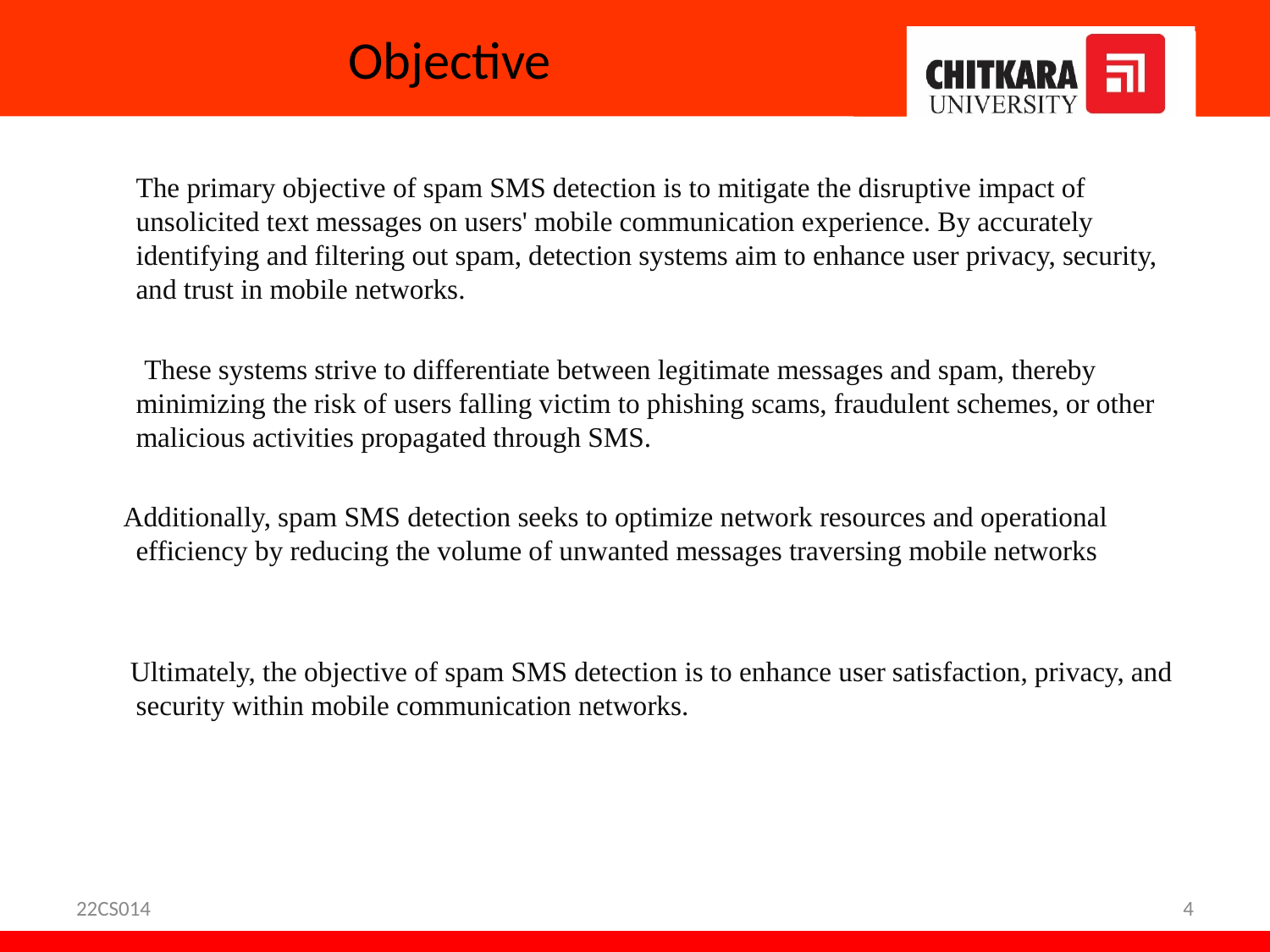

# Objective
	The primary objective of spam SMS detection is to mitigate the disruptive impact of unsolicited text messages on users' mobile communication experience. By accurately identifying and filtering out spam, detection systems aim to enhance user privacy, security, and trust in mobile networks.

        These systems strive to differentiate between legitimate messages and spam, thereby minimizing the risk of users falling victim to phishing scams, fraudulent schemes, or other malicious activities propagated through SMS.

     Additionally, spam SMS detection seeks to optimize network resources and operational efficiency by reducing the volume of unwanted messages traversing mobile networks

      Ultimately, the objective of spam SMS detection is to enhance user satisfaction, privacy, and security within mobile communication networks.
22CS014
4